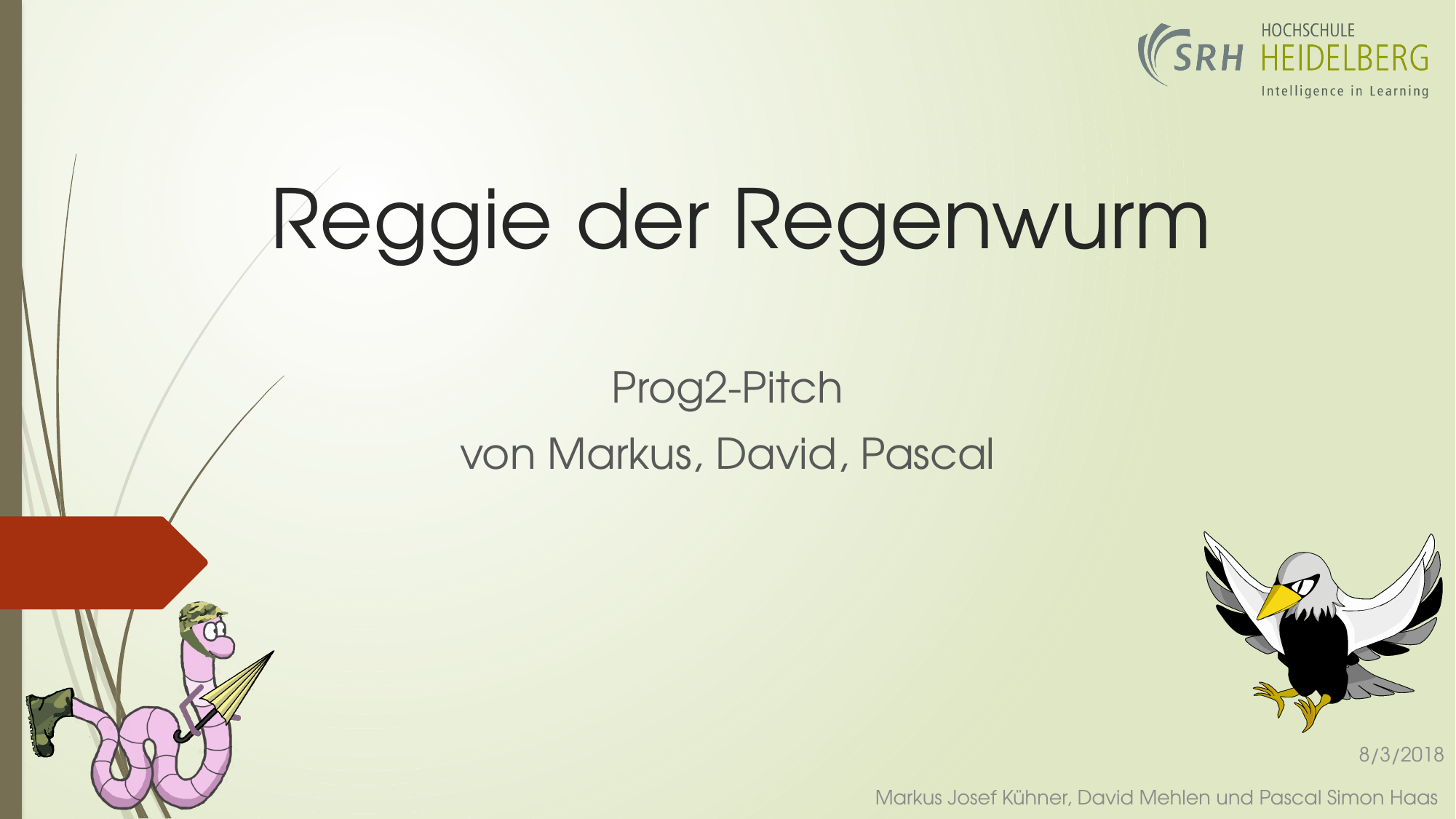

# Reggie der Regenwurm
Prog2-Pitch
von Markus, David, Pascal
8/3/2018
Markus Josef Kühner, David Mehlen und Pascal Simon Haas